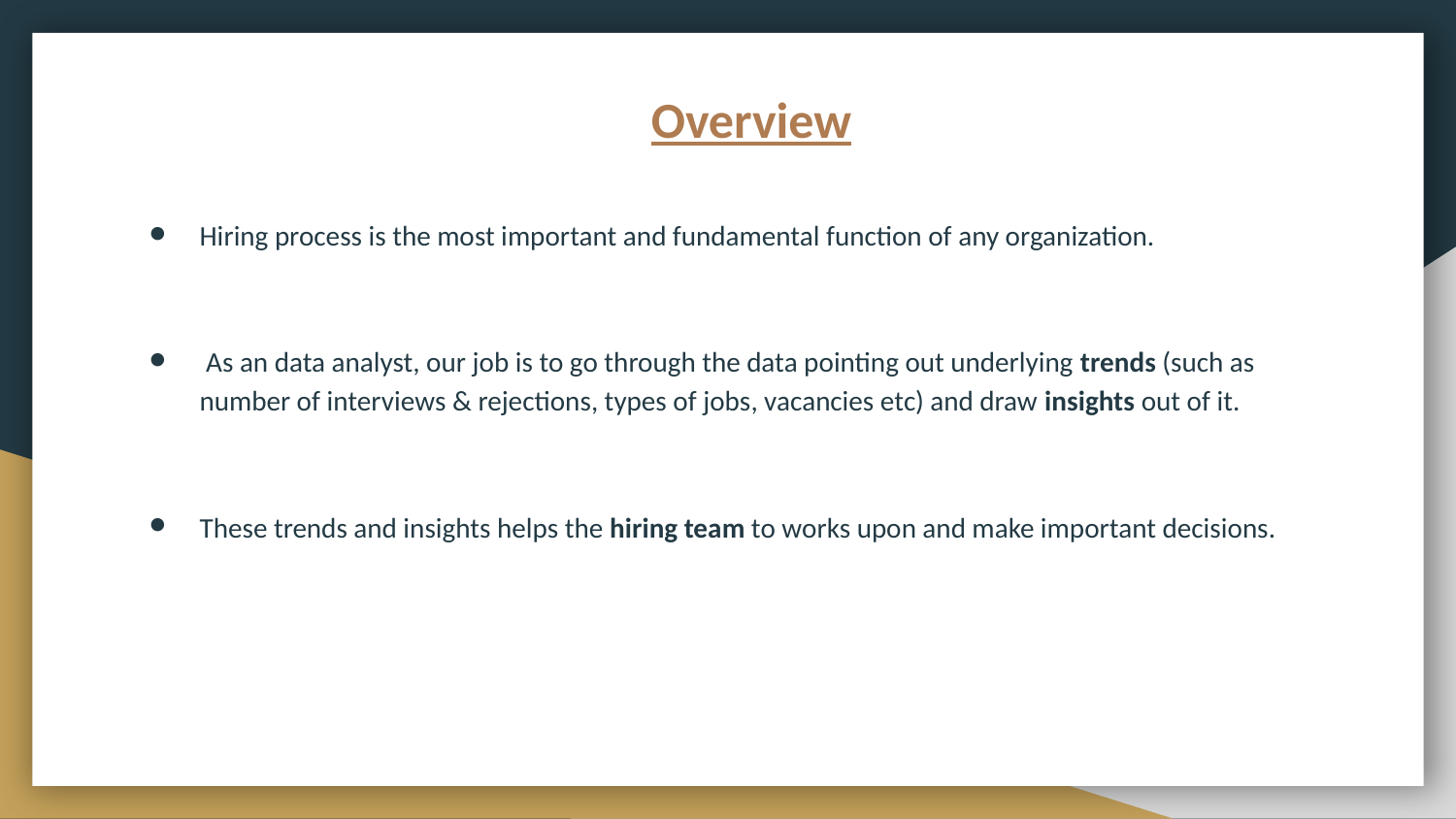

# Overview
Hiring process is the most important and fundamental function of any organization.

 As an data analyst, our job is to go through the data pointing out underlying trends (such as number of interviews & rejections, types of jobs, vacancies etc) and draw insights out of it.

These trends and insights helps the hiring team to works upon and make important decisions.